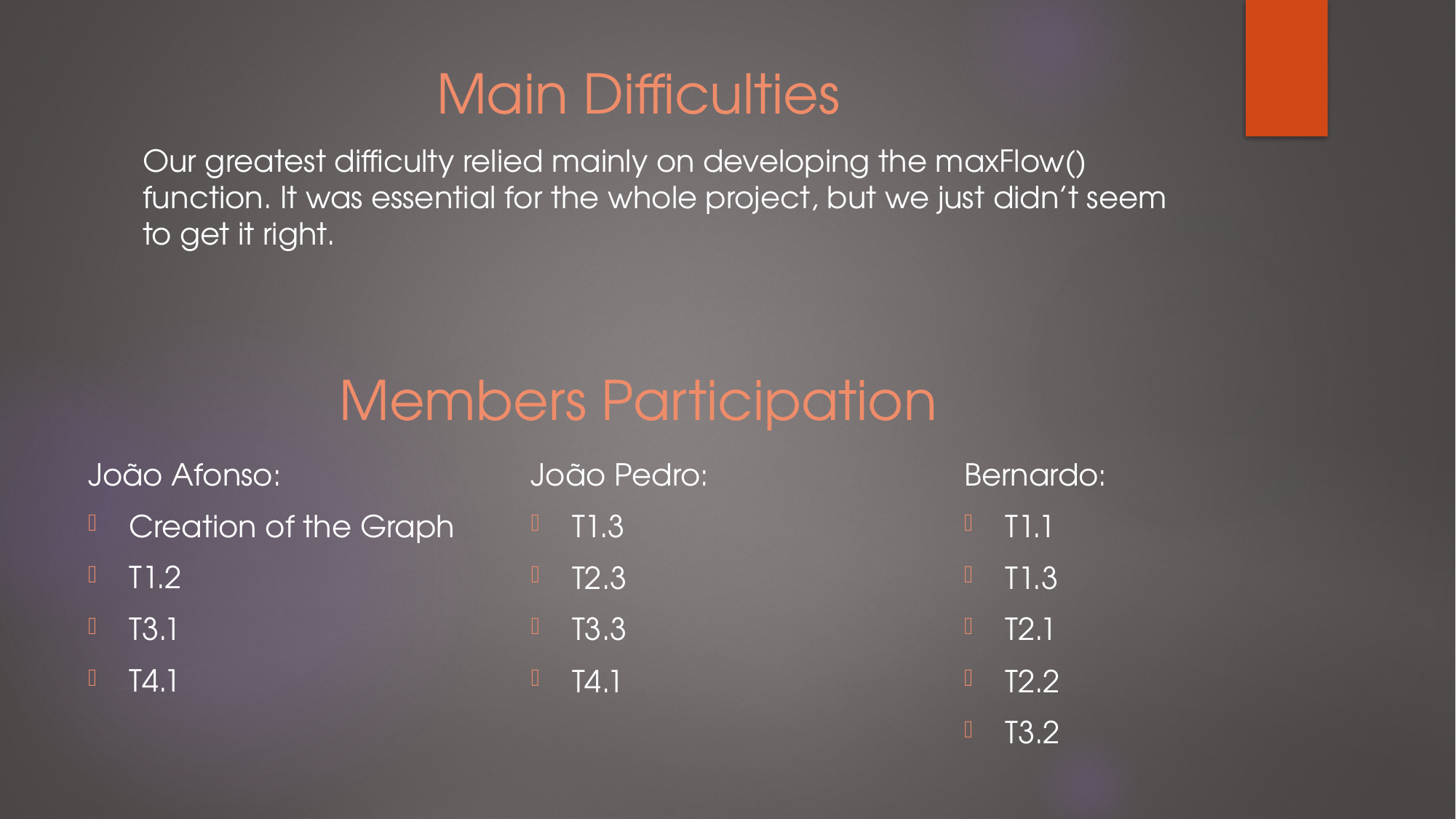

# Main Difficulties
Our greatest difficulty relied mainly on developing the maxFlow() function. It was essential for the whole project, but we just didn’t seem to get it right.
Members Participation
João Afonso:
Creation of the Graph
T1.2
T3.1
T4.1

João Pedro:
T1.3
T2.3
T3.3
T4.1
Bernardo:
T1.1
T1.3
T2.1
T2.2
T3.2